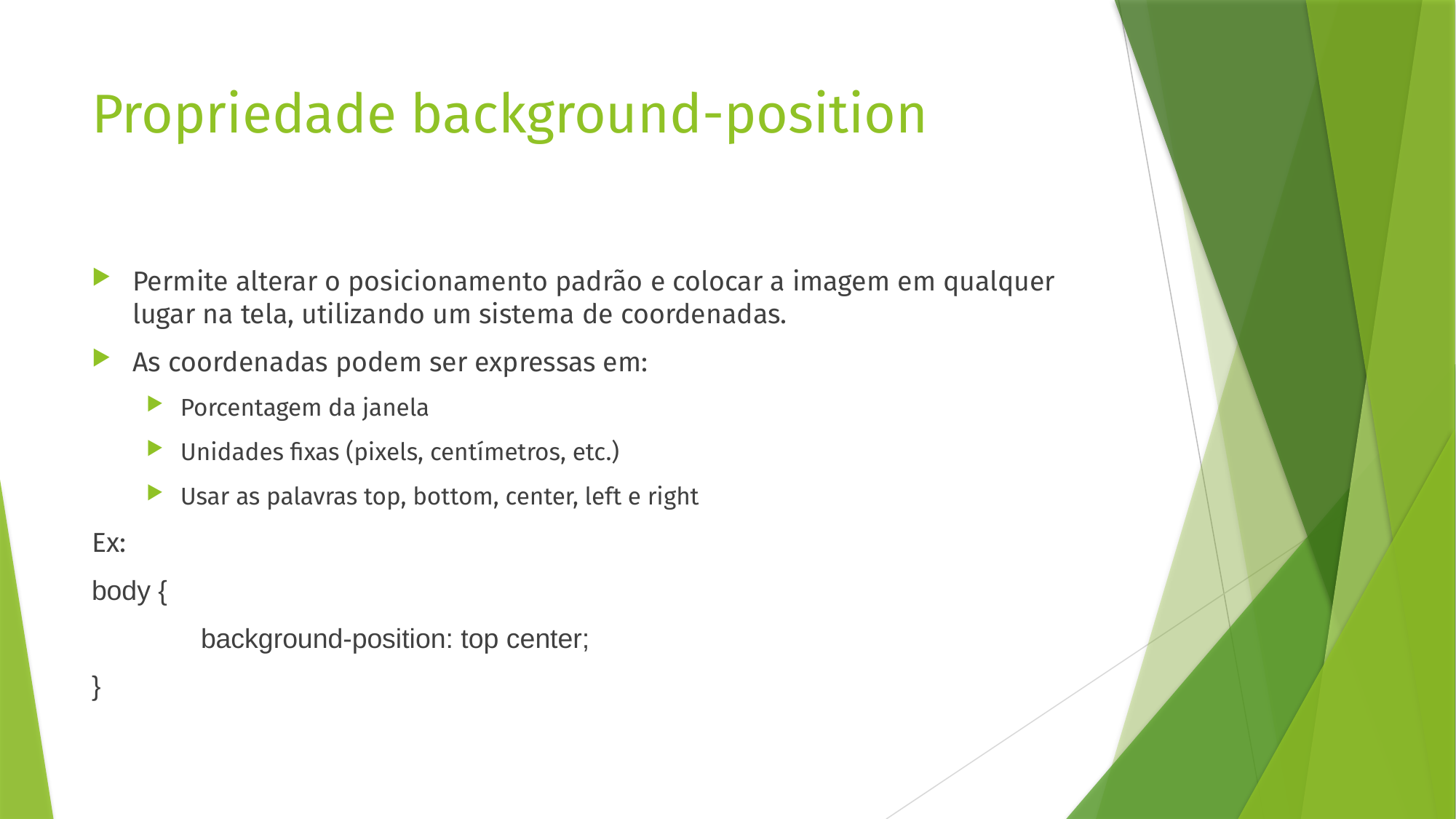

# Propriedade background-position
Permite alterar o posicionamento padrão e colocar a imagem em qualquer lugar na tela, utilizando um sistema de coordenadas.
As coordenadas podem ser expressas em:
Porcentagem da janela
Unidades fixas (pixels, centímetros, etc.)
Usar as palavras top, bottom, center, left e right
Ex:
body {
	background-position: top center;
}